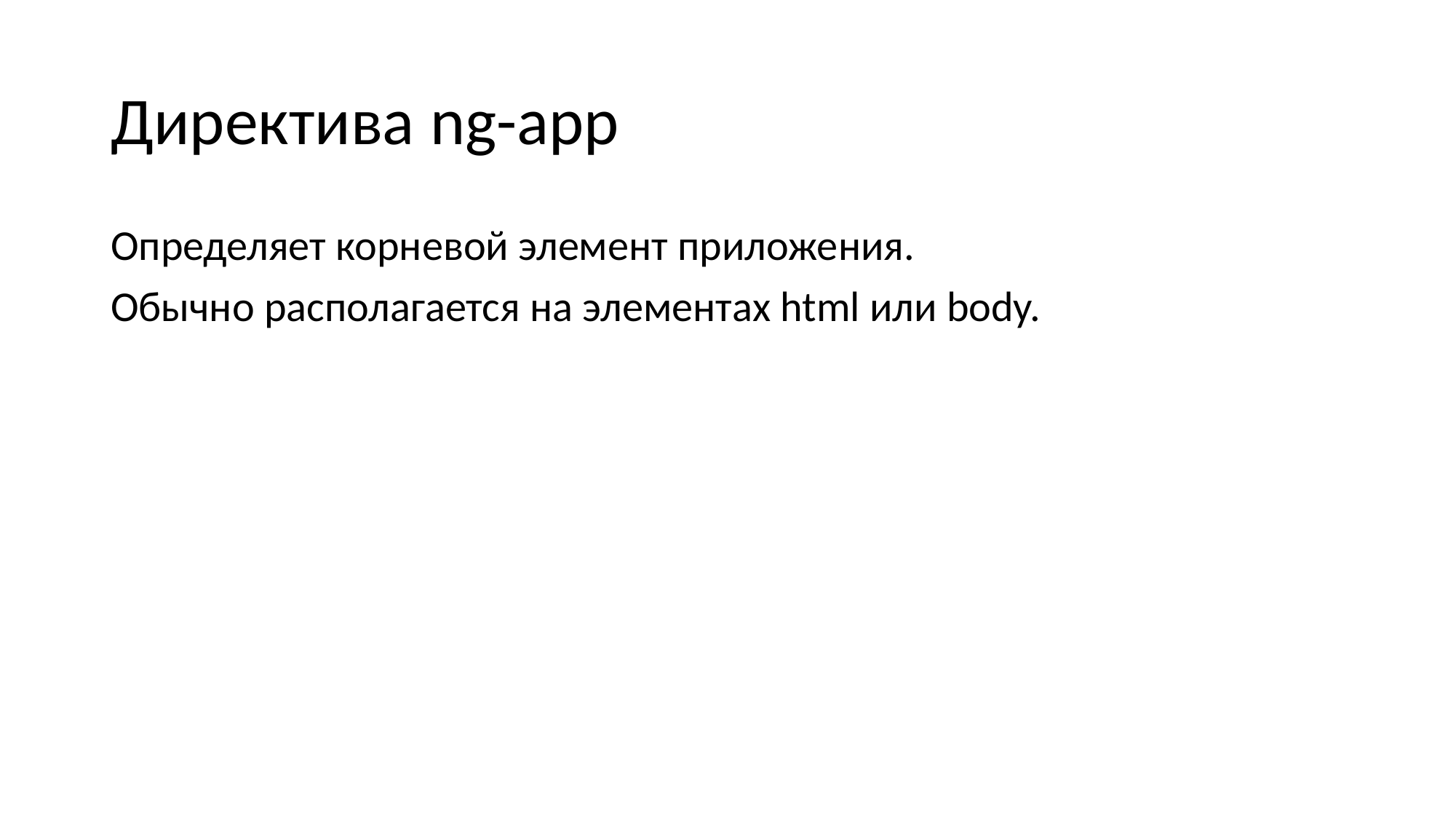

# Директива ng-app
Определяет корневой элемент приложения.
Обычно располагается на элементах html или body.